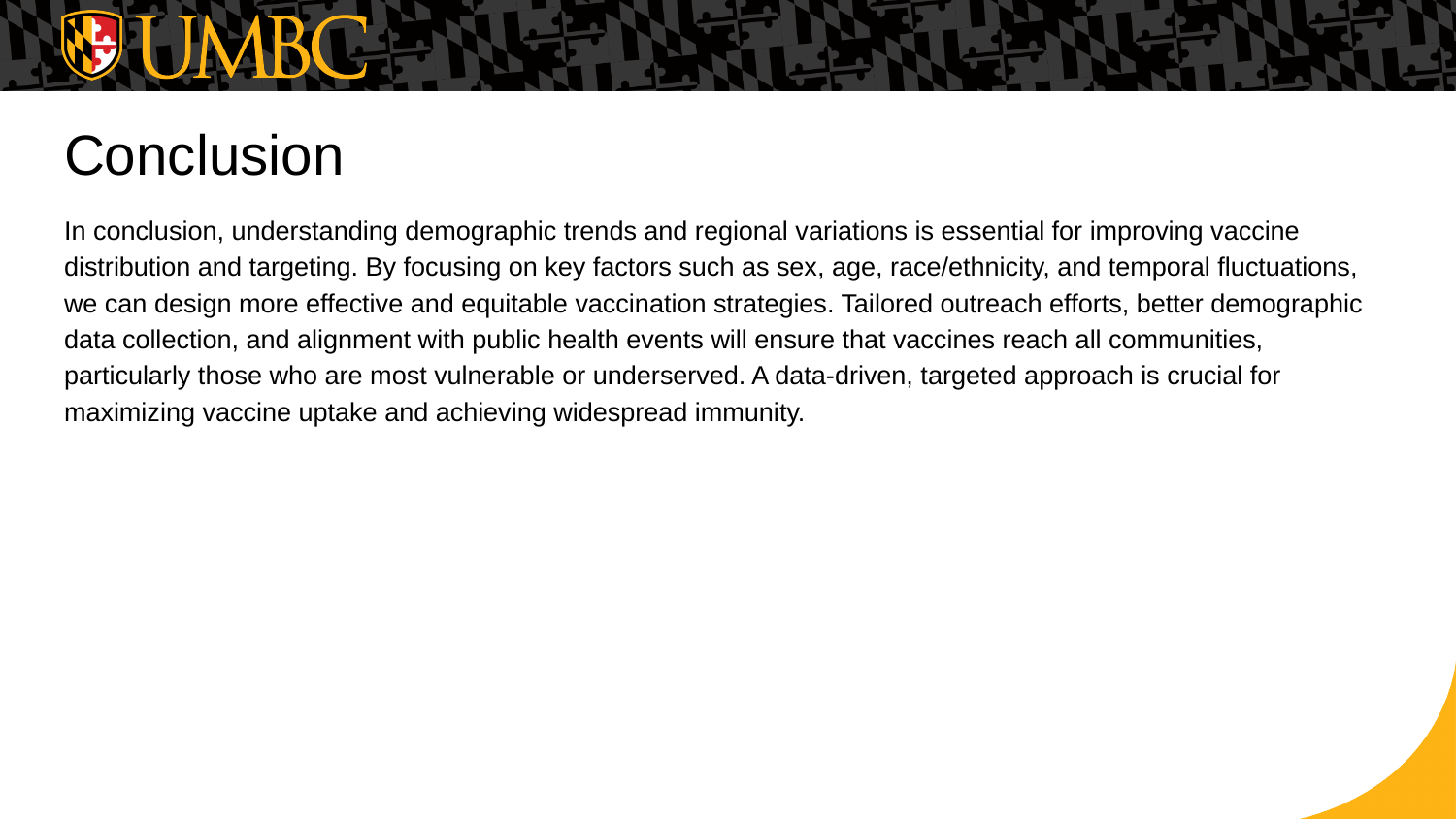

# Conclusion
In conclusion, understanding demographic trends and regional variations is essential for improving vaccine distribution and targeting. By focusing on key factors such as sex, age, race/ethnicity, and temporal fluctuations, we can design more effective and equitable vaccination strategies. Tailored outreach efforts, better demographic data collection, and alignment with public health events will ensure that vaccines reach all communities, particularly those who are most vulnerable or underserved. A data-driven, targeted approach is crucial for maximizing vaccine uptake and achieving widespread immunity.